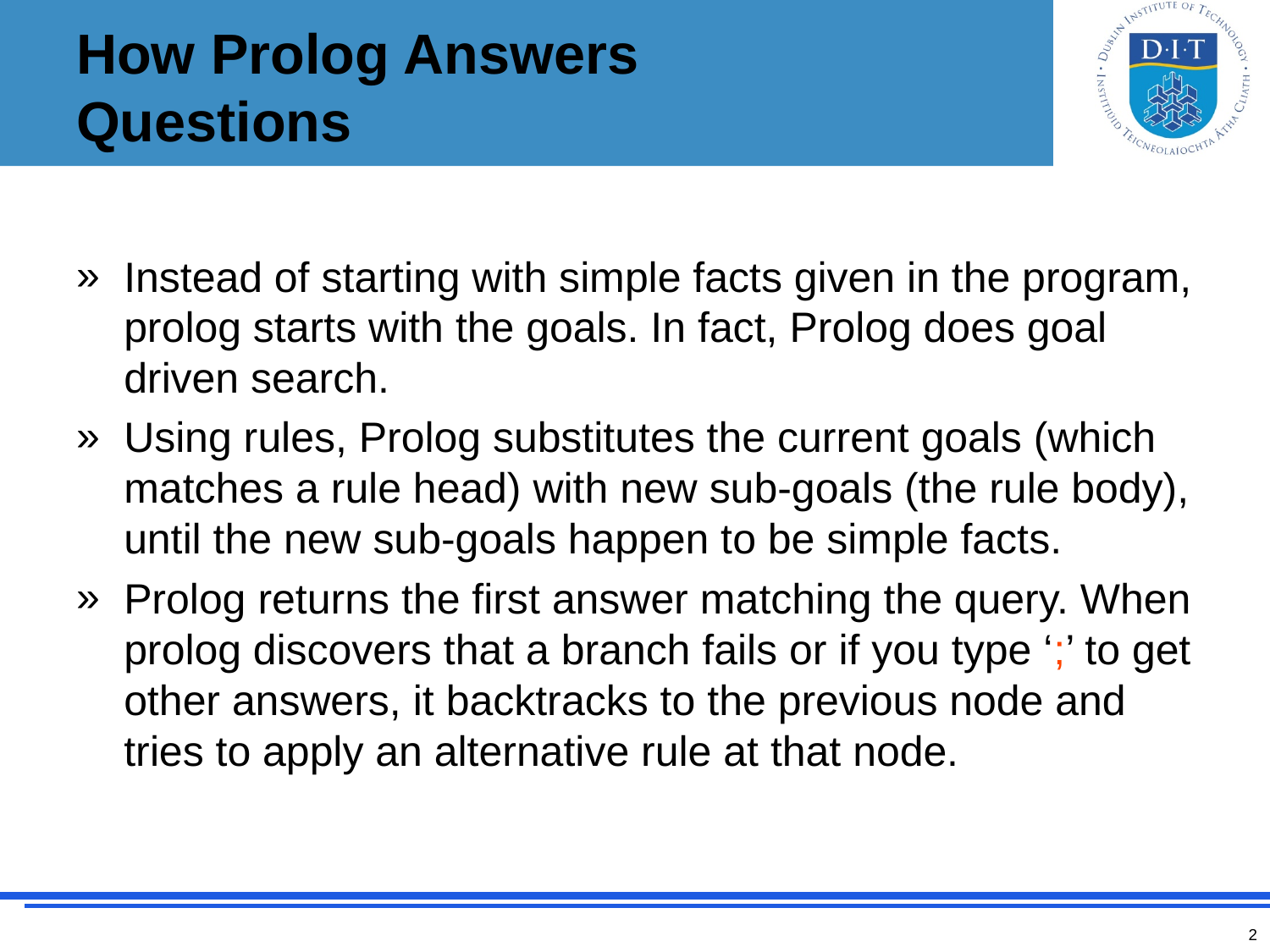

# How Prolog Answers Questions
Instead of starting with simple facts given in the program, prolog starts with the goals. In fact, Prolog does goal driven search.
Using rules, Prolog substitutes the current goals (which matches a rule head) with new sub-goals (the rule body), until the new sub-goals happen to be simple facts.
Prolog returns the first answer matching the query. When prolog discovers that a branch fails or if you type ‘;’ to get other answers, it backtracks to the previous node and tries to apply an alternative rule at that node.
2